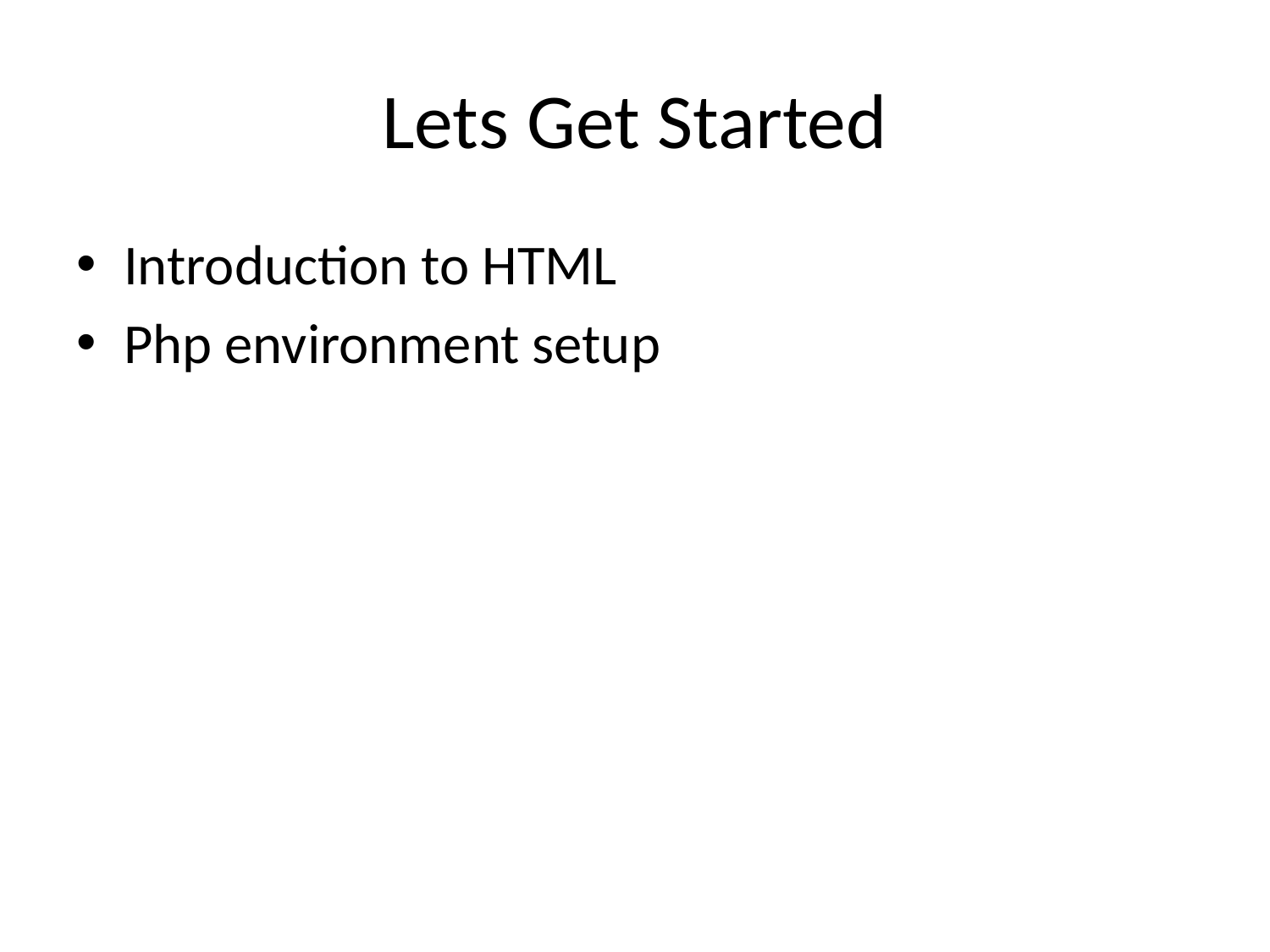

# Lets Get Started
Introduction to HTML
Php environment setup